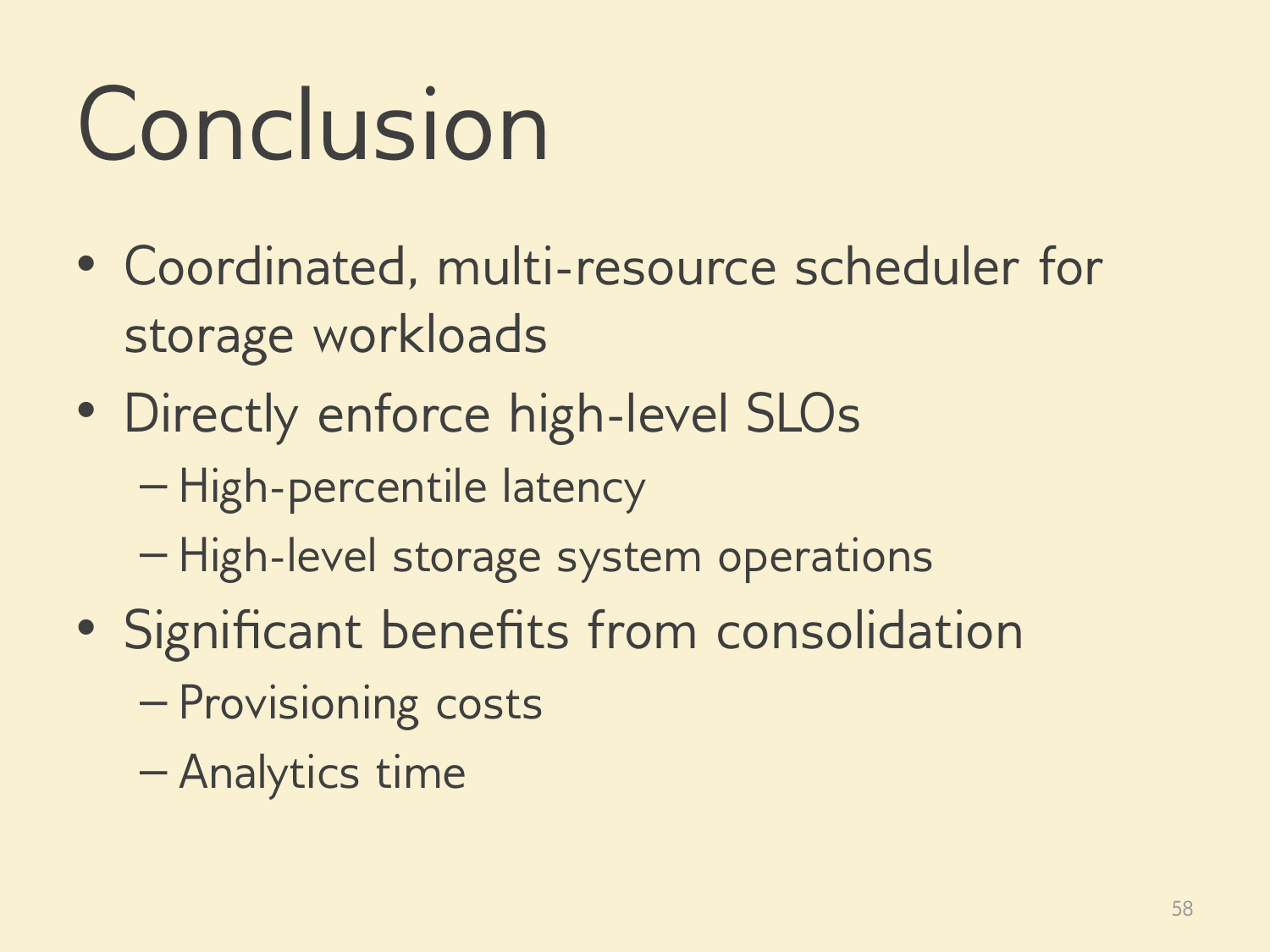

# Conclusion
Coordinated, multi-resource scheduler for storage workloads
Directly enforce high-level SLOs
High-percentile latency
High-level storage system operations
Significant benefits from consolidation
Provisioning costs
Analytics time
58